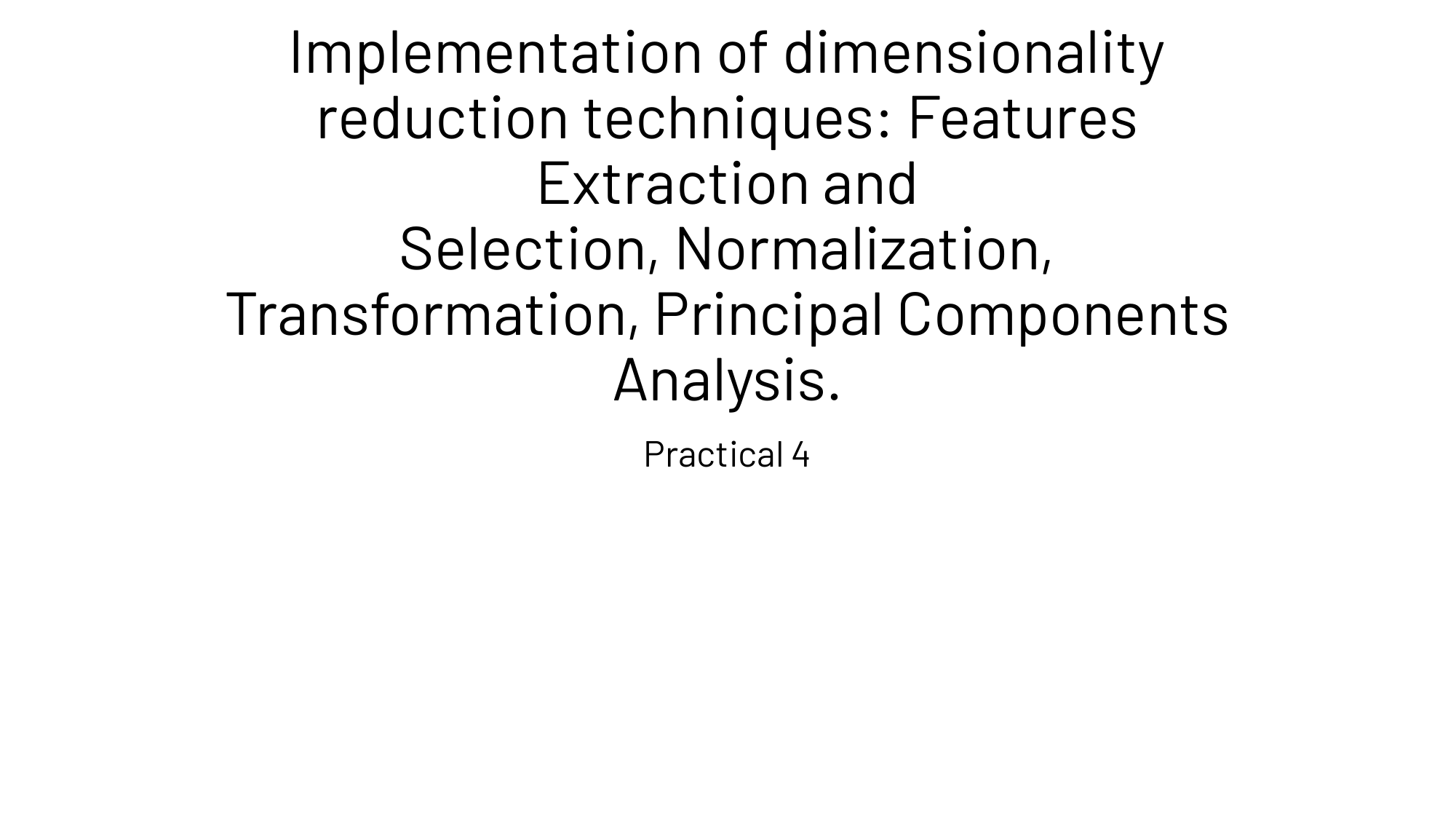

# Implementation of dimensionality reduction techniques: Features Extraction and Selection, Normalization, Transformation, Principal Components Analysis.
Practical 4